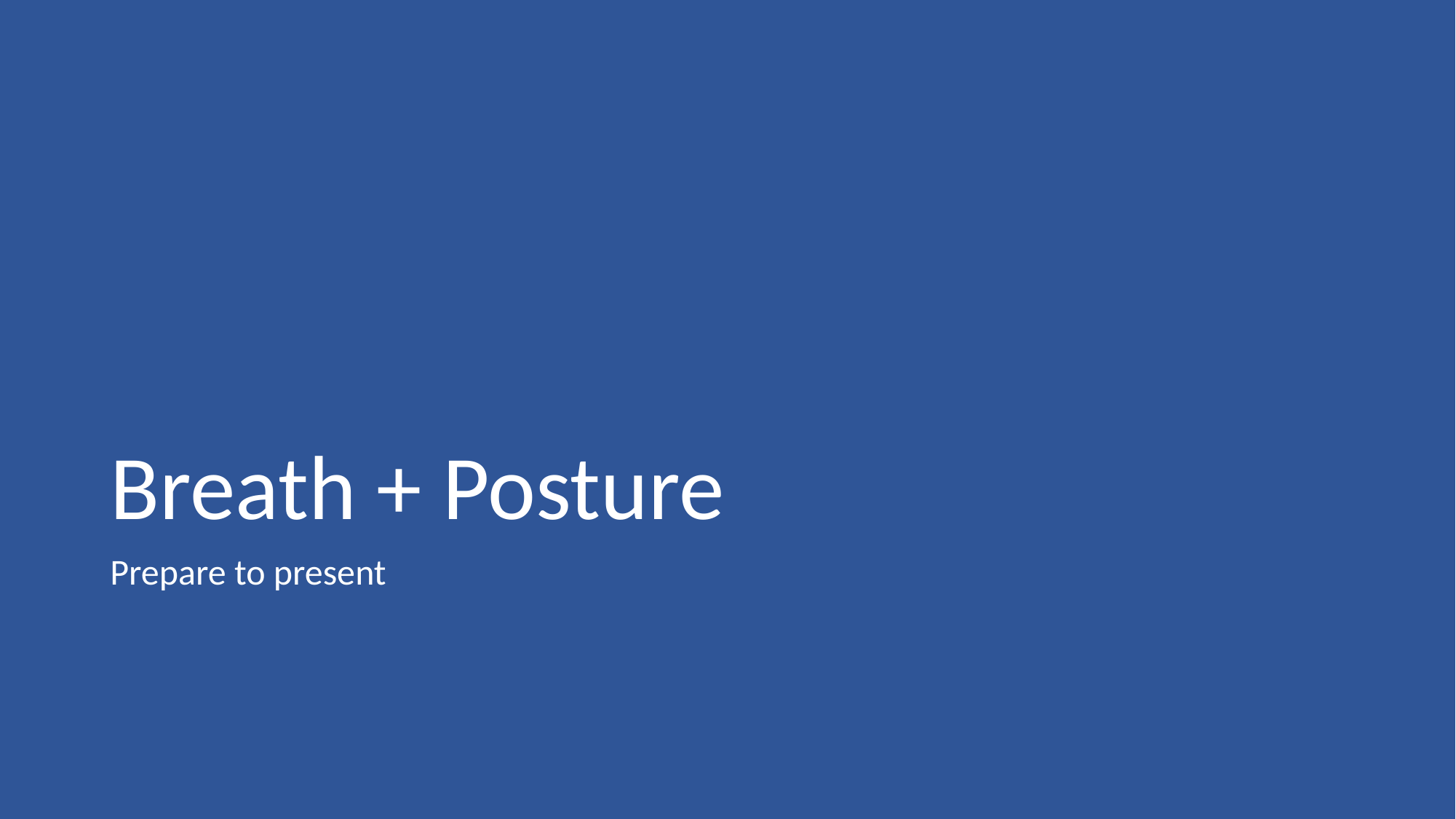

# Breath + Posture
Prepare to present